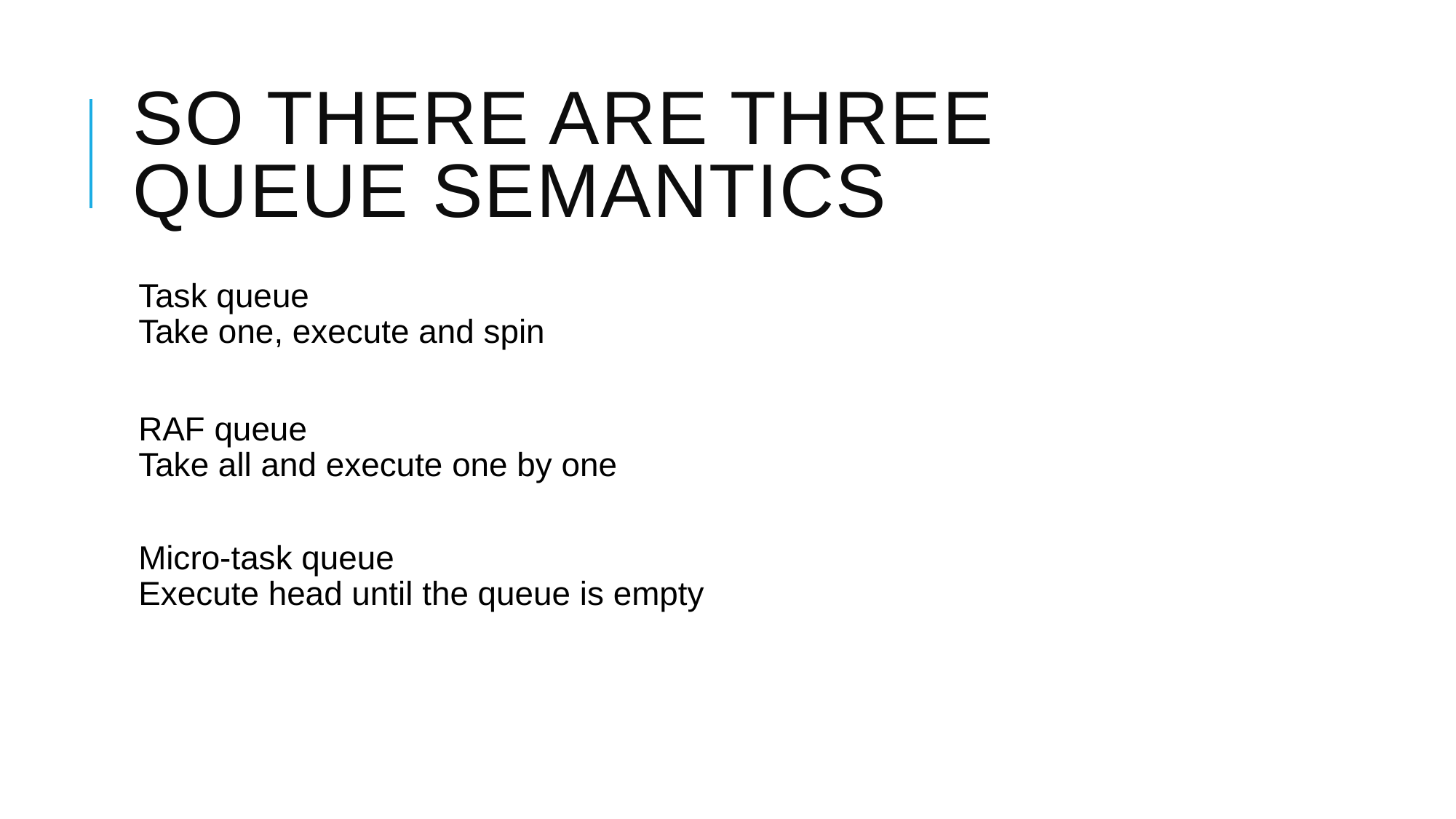

# So there are three queue semantics
Task queue
Take one, execute and spin
RAF queue
Take all and execute one by one
Micro-task queue
Execute head until the queue is empty